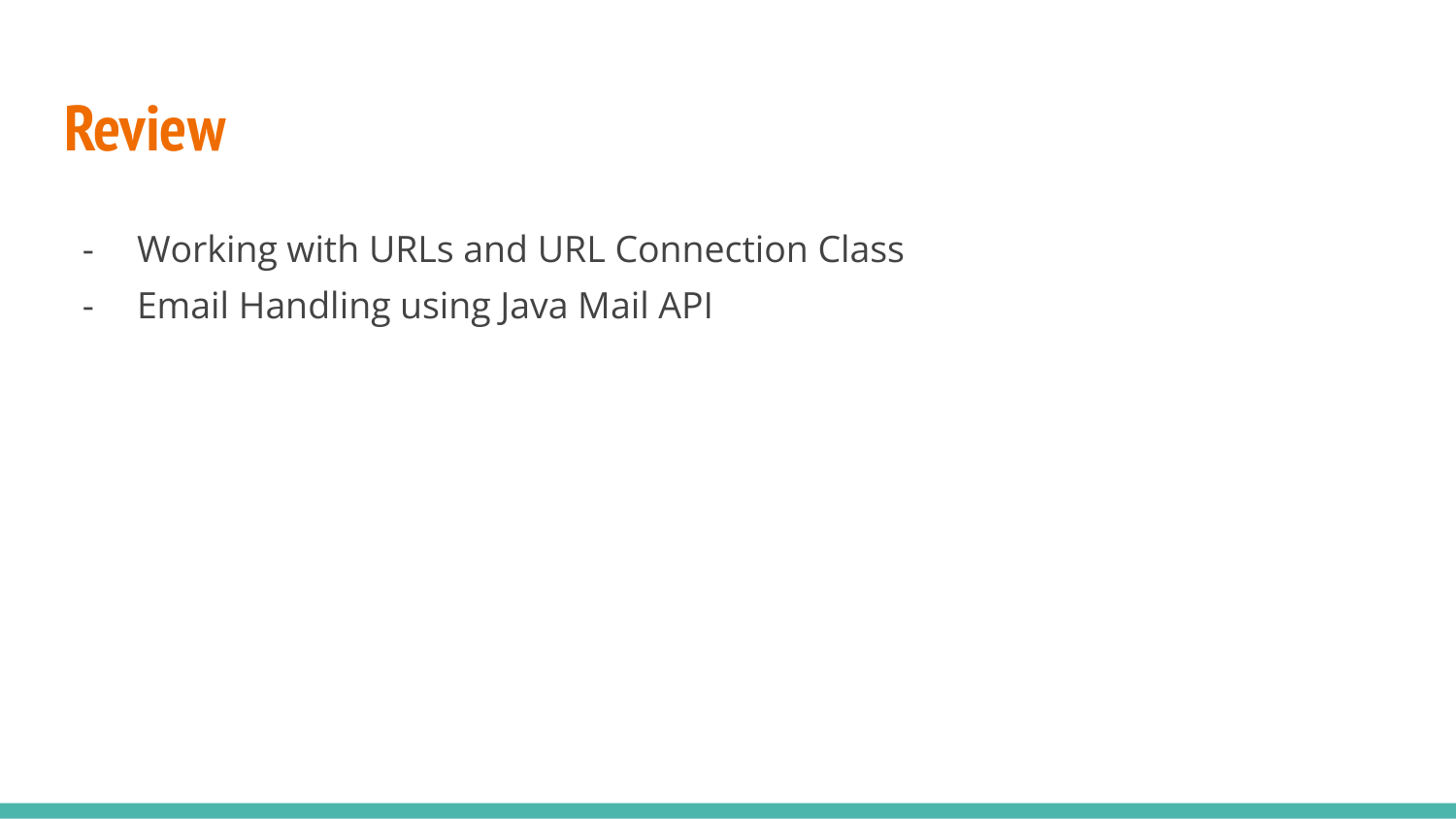

# Review
Working with URLs and URL Connection Class
Email Handling using Java Mail API